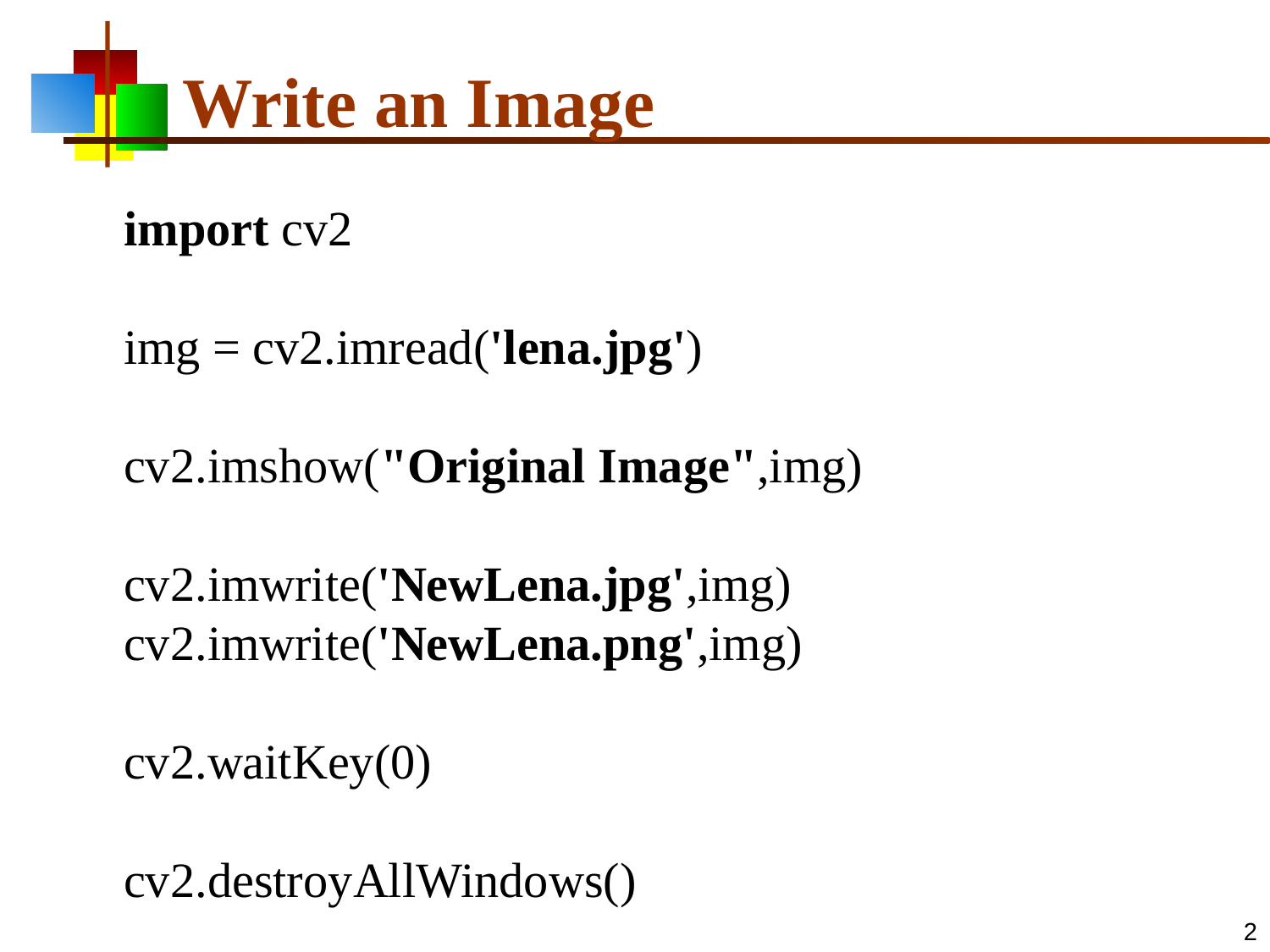

# Write an Image
	import cv2
img = cv2.imread('lena.jpg')
cv2.imshow("Original Image",img)
cv2.imwrite('NewLena.jpg',img)
cv2.imwrite('NewLena.png',img)
cv2.waitKey(0)
cv2.destroyAllWindows()
2